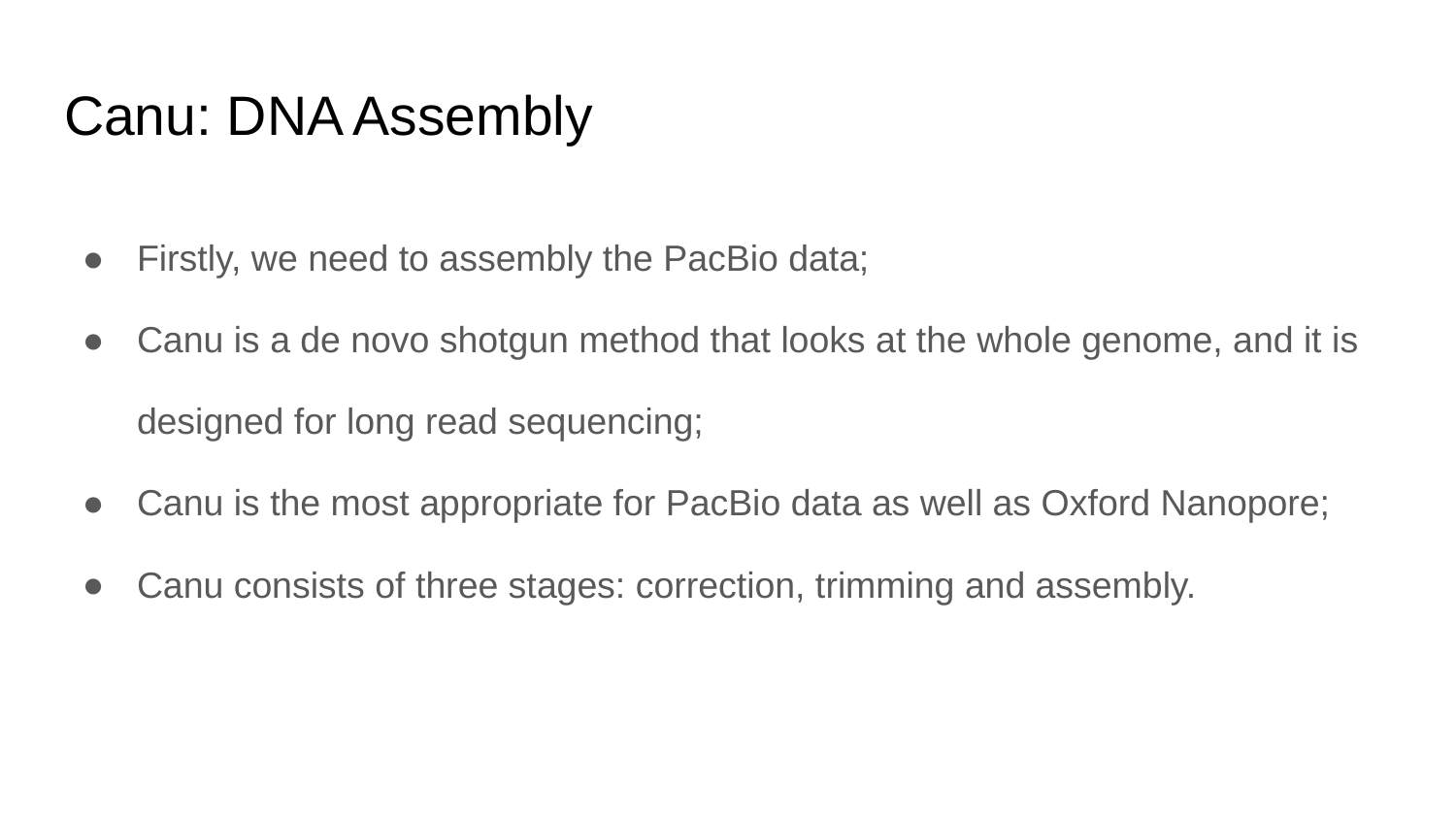

# Canu: DNA Assembly
Firstly, we need to assembly the PacBio data;
Canu is a de novo shotgun method that looks at the whole genome, and it is designed for long read sequencing;
Canu is the most appropriate for PacBio data as well as Oxford Nanopore;
Canu consists of three stages: correction, trimming and assembly.